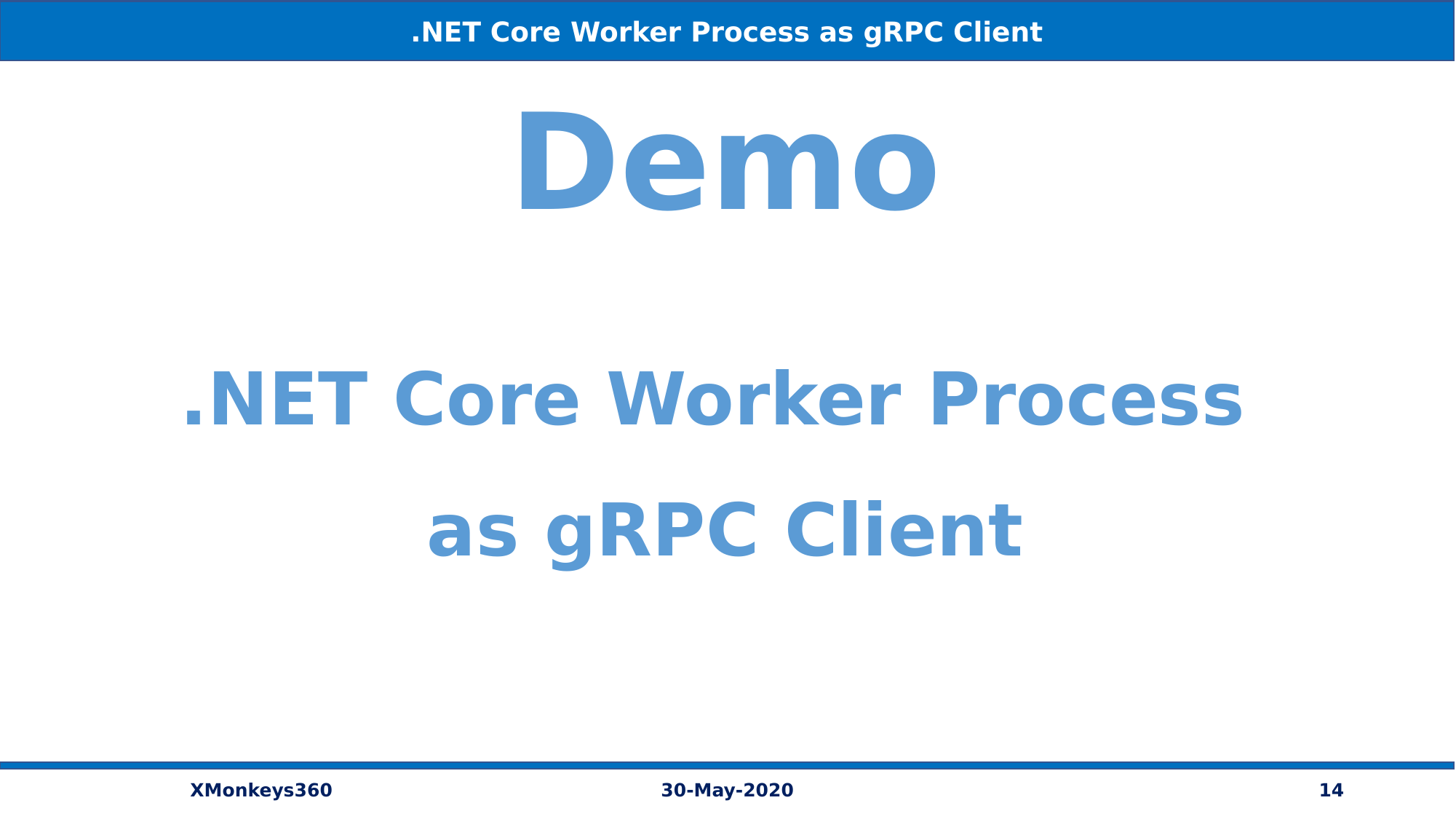

.NET Core Worker Process as gRPC Client
Demo

.NET Core Worker Process
as gRPC Client

30-May-2020
14
XMonkeys360